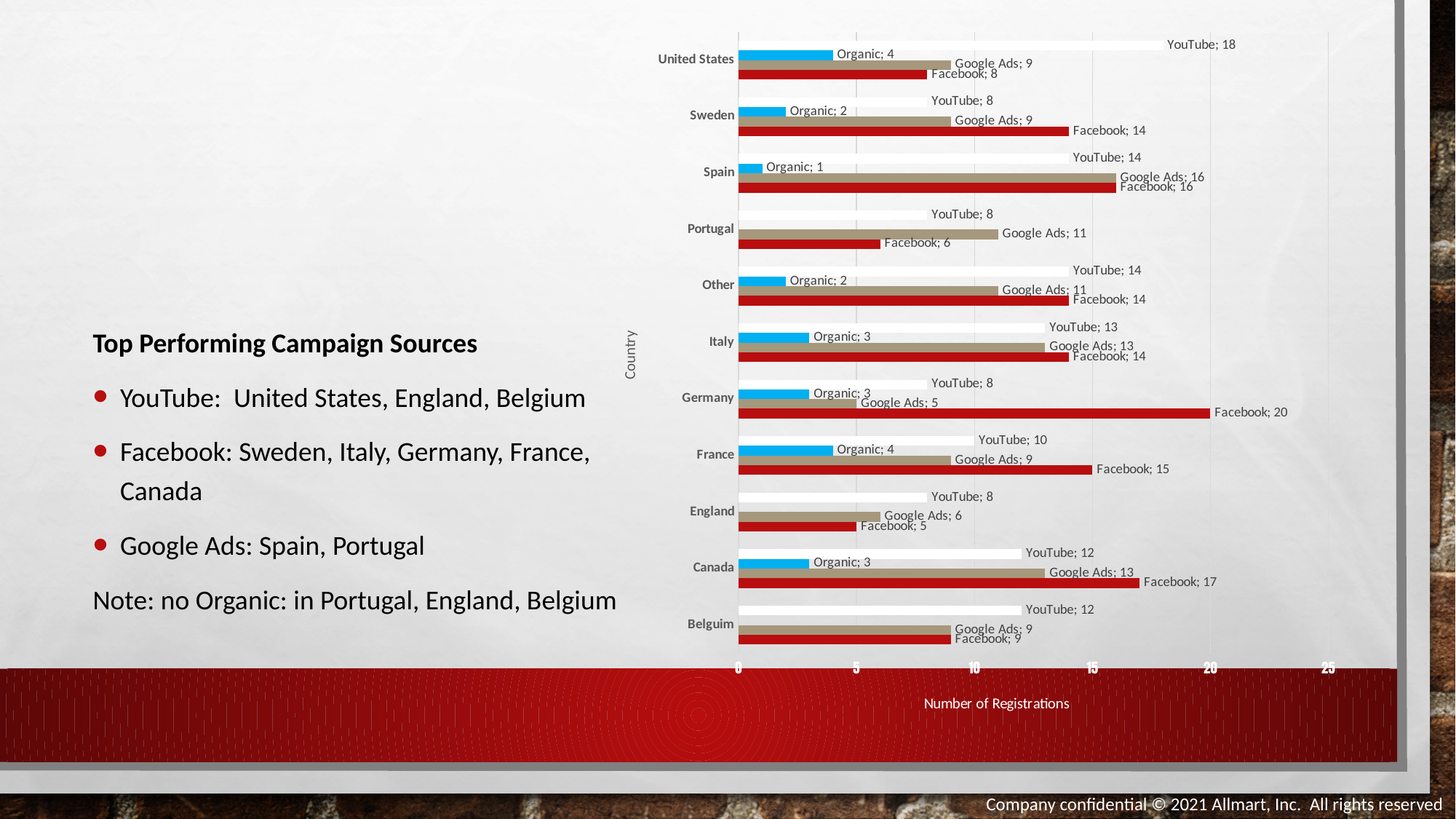

### Chart

| Category | Facebook | Google Ads | Organic | YouTube |
|---|---|---|---|---|
| Belguim | 9.0 | 9.0 | None | 12.0 |
| Canada | 17.0 | 13.0 | 3.0 | 12.0 |
| England | 5.0 | 6.0 | None | 8.0 |
| France | 15.0 | 9.0 | 4.0 | 10.0 |
| Germany | 20.0 | 5.0 | 3.0 | 8.0 |
| Italy | 14.0 | 13.0 | 3.0 | 13.0 |
| Other | 14.0 | 11.0 | 2.0 | 14.0 |
| Portugal | 6.0 | 11.0 | None | 8.0 |
| Spain | 16.0 | 16.0 | 1.0 | 14.0 |
| Sweden | 14.0 | 9.0 | 2.0 | 8.0 |
| United States | 8.0 | 9.0 | 4.0 | 18.0 |
Top Performing Campaign Sources
YouTube:  United States, England, Belgium
Facebook: Sweden, Italy, Germany, France, Canada
Google Ads: Spain, Portugal
Note: no Organic: in Portugal, England, Belgium

Company confidential © 2021 Allmart, Inc.  All rights reserved